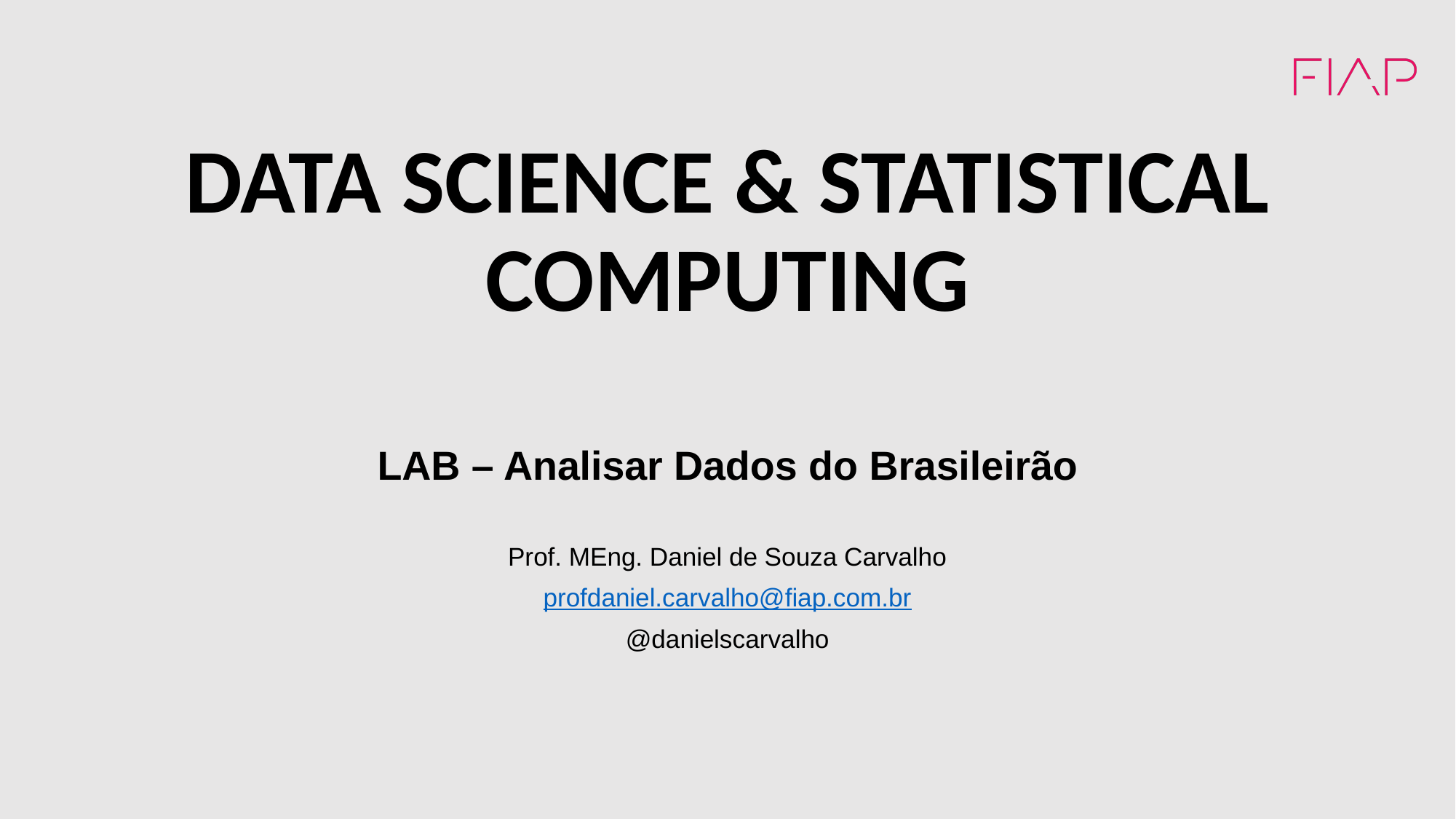

# DATA SCIENCE & STATISTICAL COMPUTING
LAB – Analisar Dados do Brasileirão

Prof. MEng. Daniel de Souza Carvalho
profdaniel.carvalho@fiap.com.br
@danielscarvalho